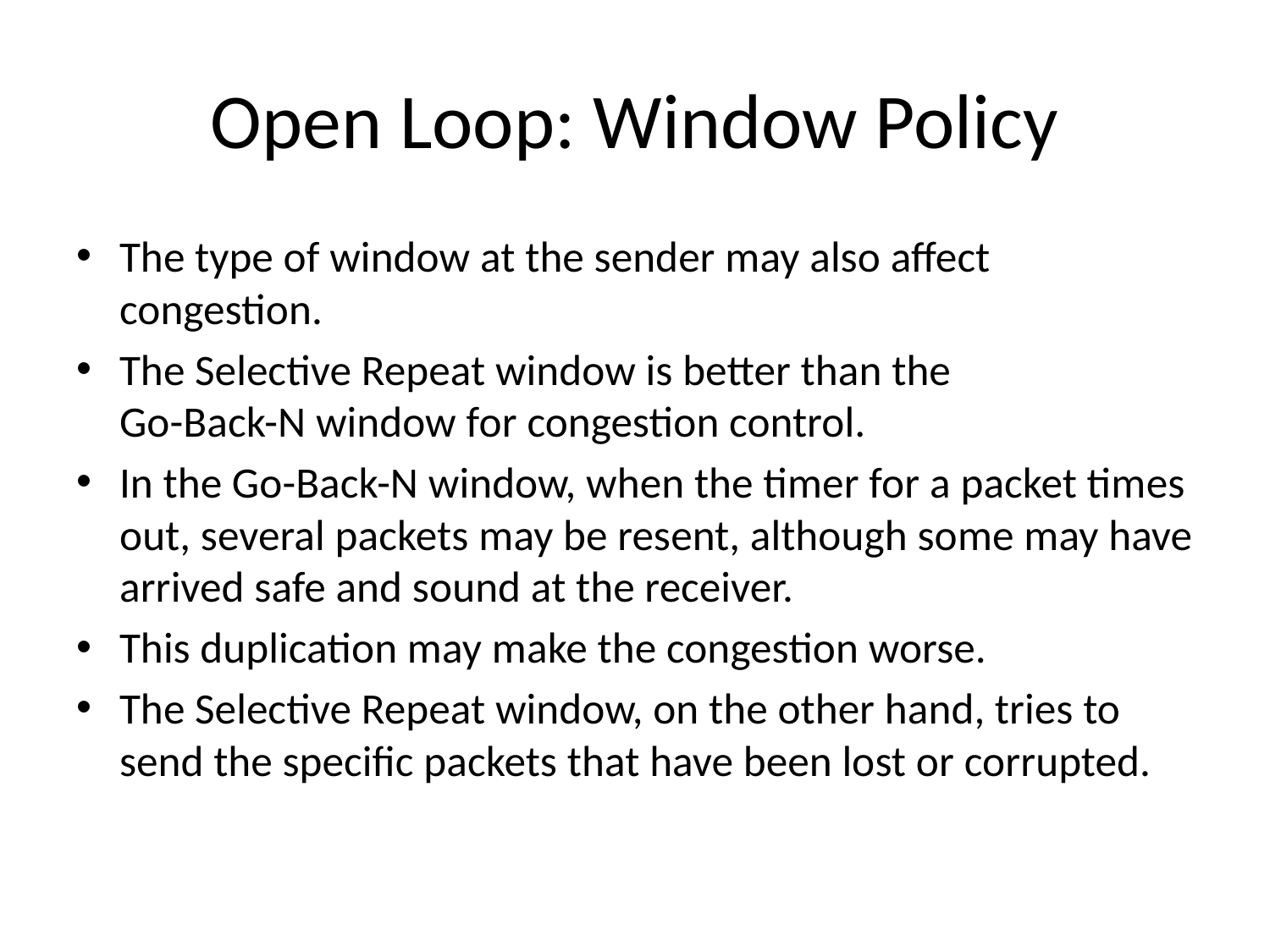

# Open Loop: Window Policy
The type of window at the sender may also affect congestion.
The Selective Repeat window is better than the
Go-Back-N window for congestion control.
In the Go-Back-N window, when the timer for a packet times out, several packets may be resent, although some may have arrived safe and sound at the receiver.
This duplication may make the congestion worse.
The Selective Repeat window, on the other hand, tries to send the specific packets that have been lost or corrupted.